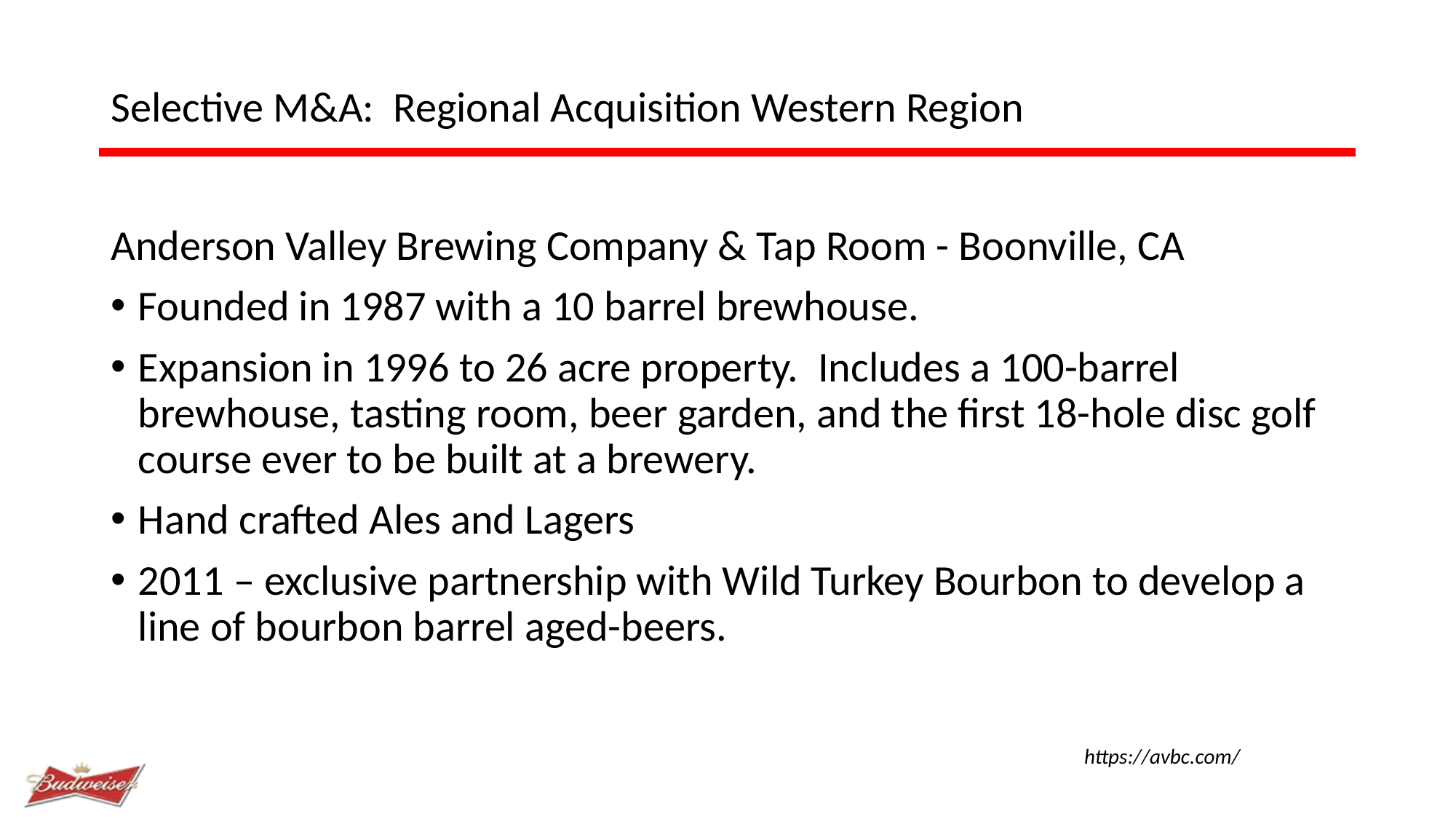

# Selective M&A:  Regional Acquisition Western Region
Anderson Valley Brewing Company & Tap Room - Boonville, CA
Founded in 1987 with a 10 barrel brewhouse.
Expansion in 1996 to 26 acre property.  Includes a 100-barrel brewhouse, tasting room, beer garden, and the first 18-hole disc golf course ever to be built at a brewery.
Hand crafted Ales and Lagers
2011 – exclusive partnership with Wild Turkey Bourbon to develop a line of bourbon barrel aged-beers.
https://avbc.com/